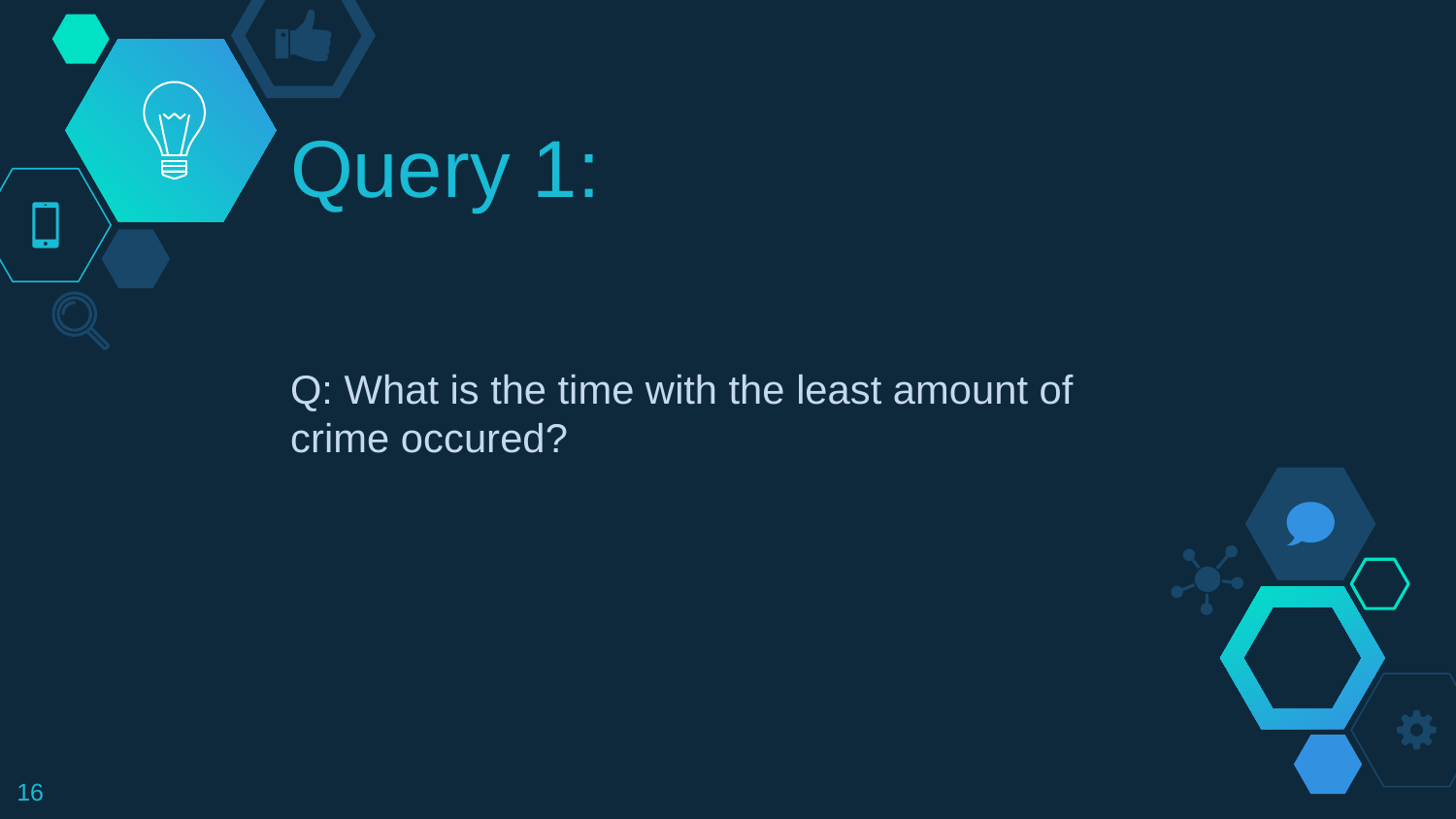

# Query 1:
Q: What is the time with the least amount of crime occured?

16